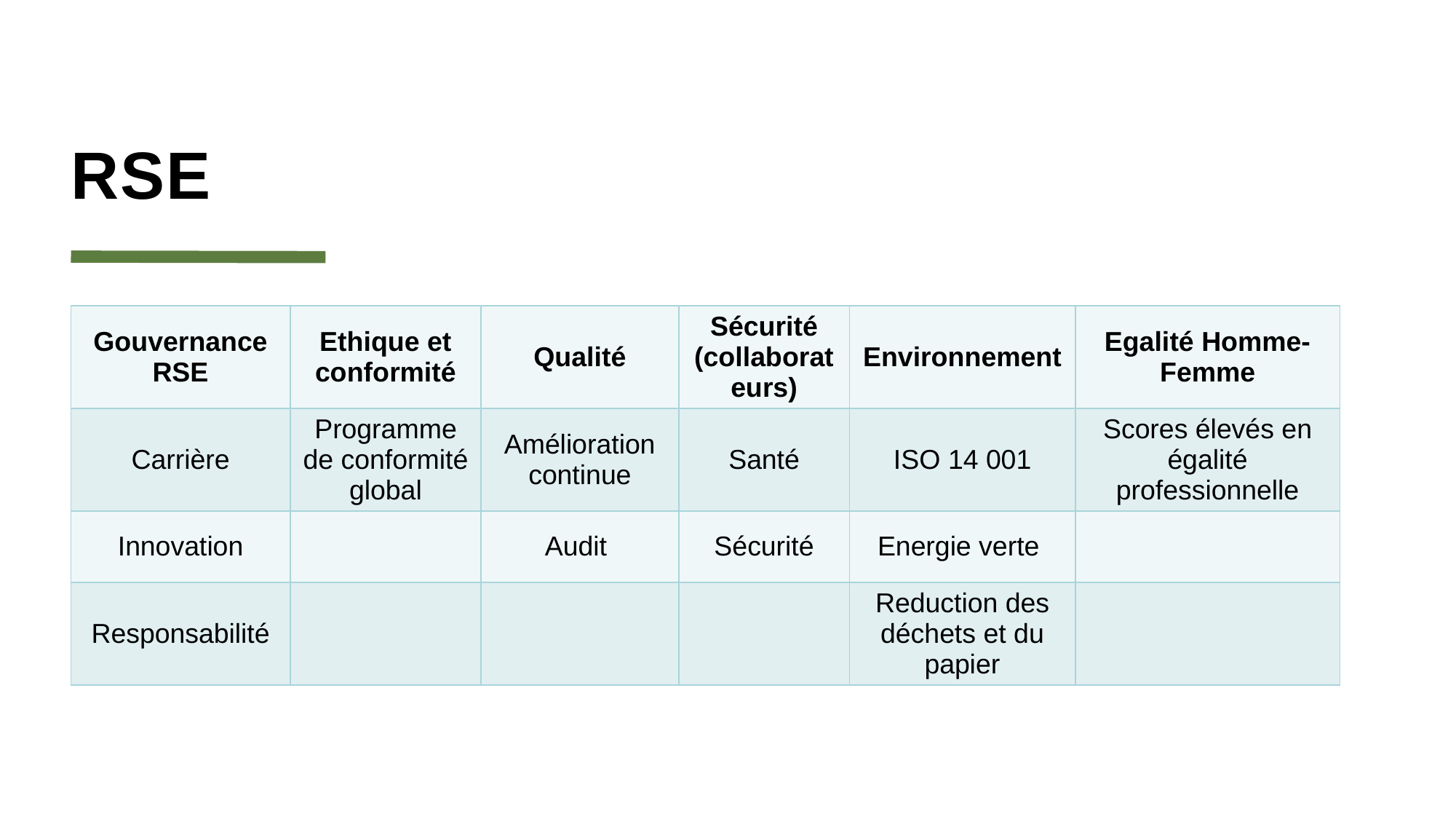

# RSE
| Gouvernance RSE | Ethique et conformité | Qualité | Sécurité (collaborateurs) | Environnement | Egalité Homme-Femme |
| --- | --- | --- | --- | --- | --- |
| Carrière | Programme de conformité global | Amélioration continue | Santé | ISO 14 001 | Scores élevés en égalité professionnelle |
| Innovation |  | Audit | Sécurité | Energie verte |  |
| Responsabilité |  |  |  | Reduction des déchets et du papier |  |